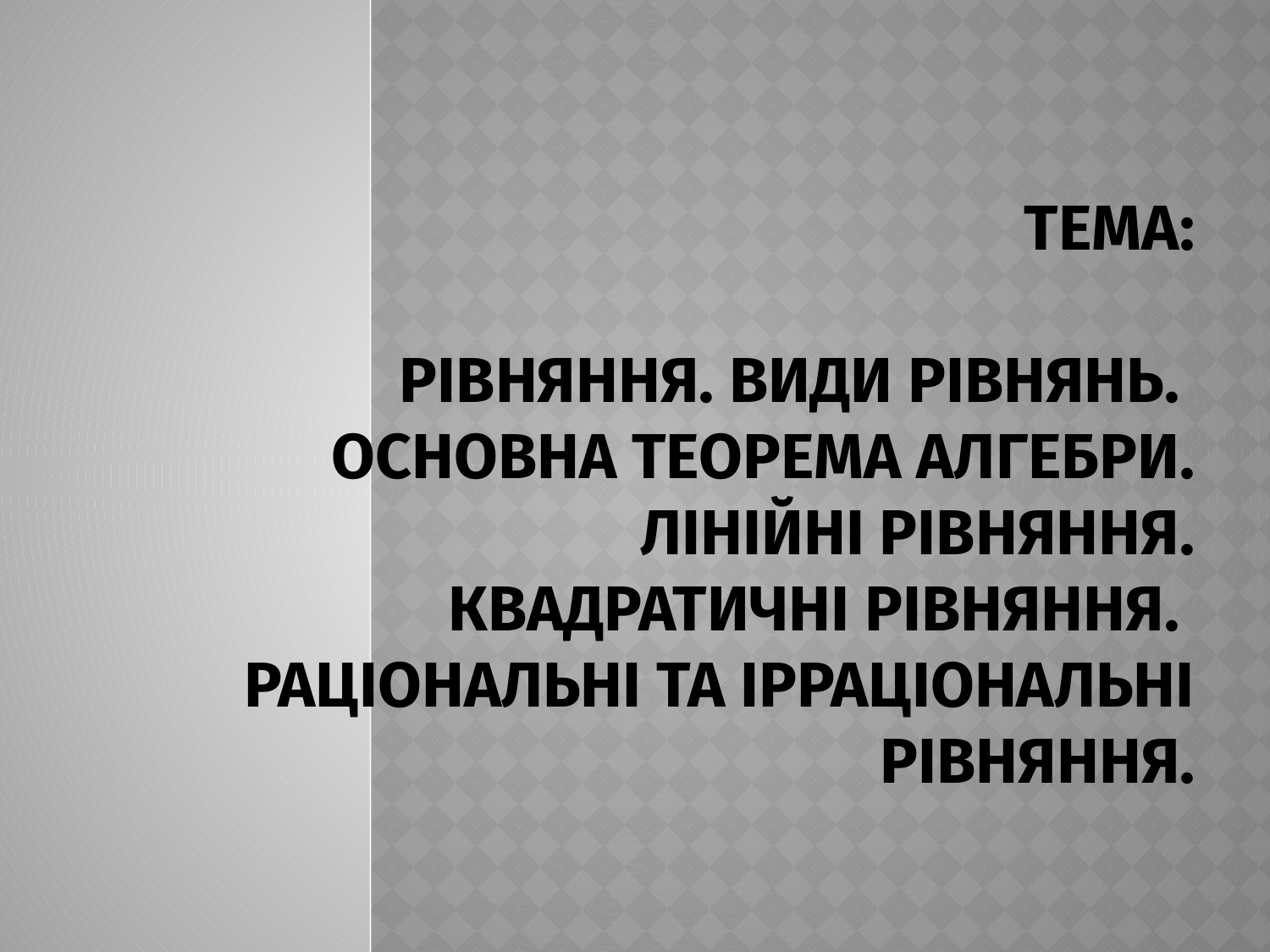

# Тема: Рівняння. Види рівнянь. Основна теорема алгебри. Лінійні рівняння. Квадратичні рівняння. Раціональні та ірраціональні рівняння.